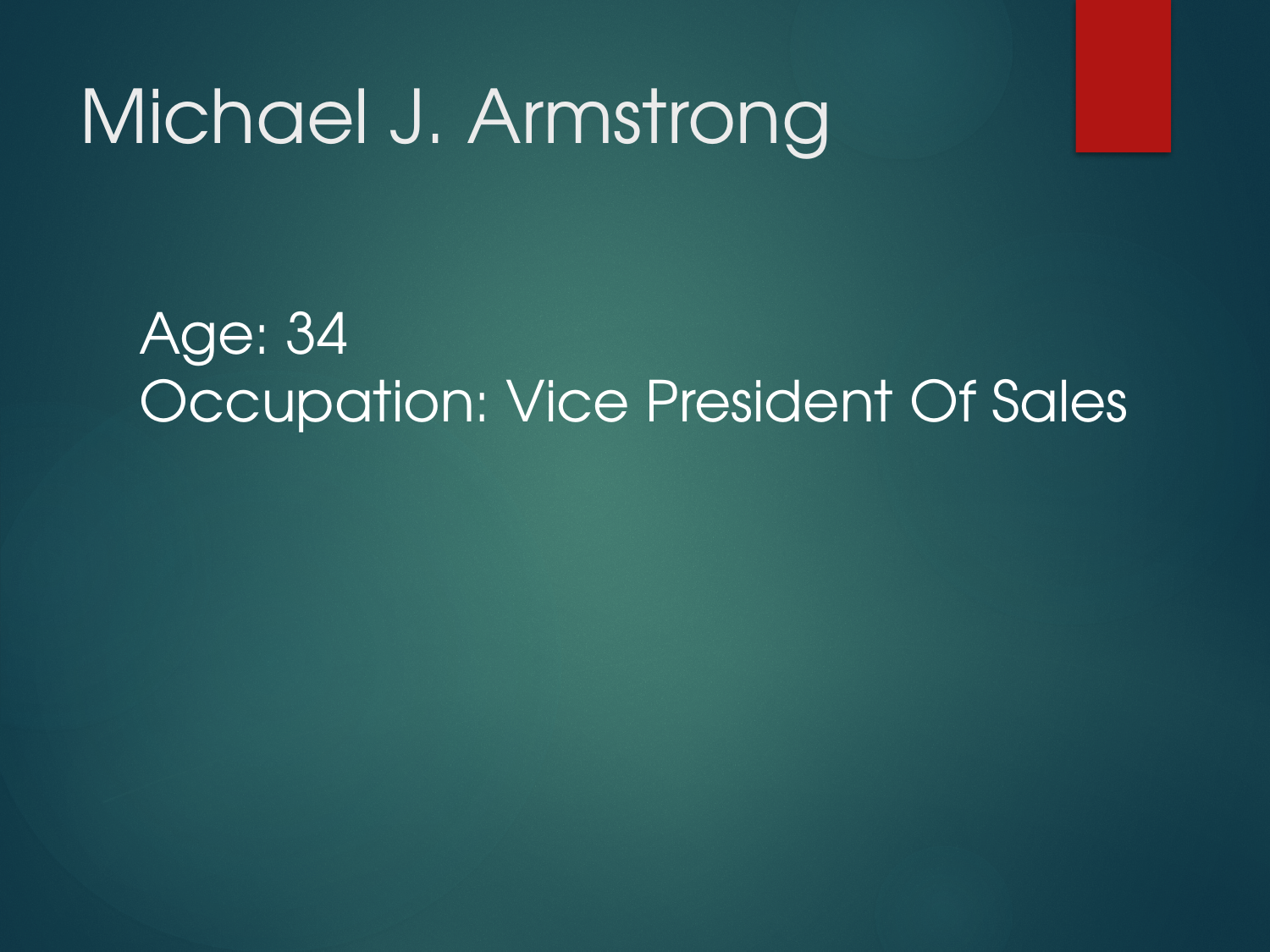

# Michael J. Armstrong

Age: 34
Occupation: Vice President Of Sales